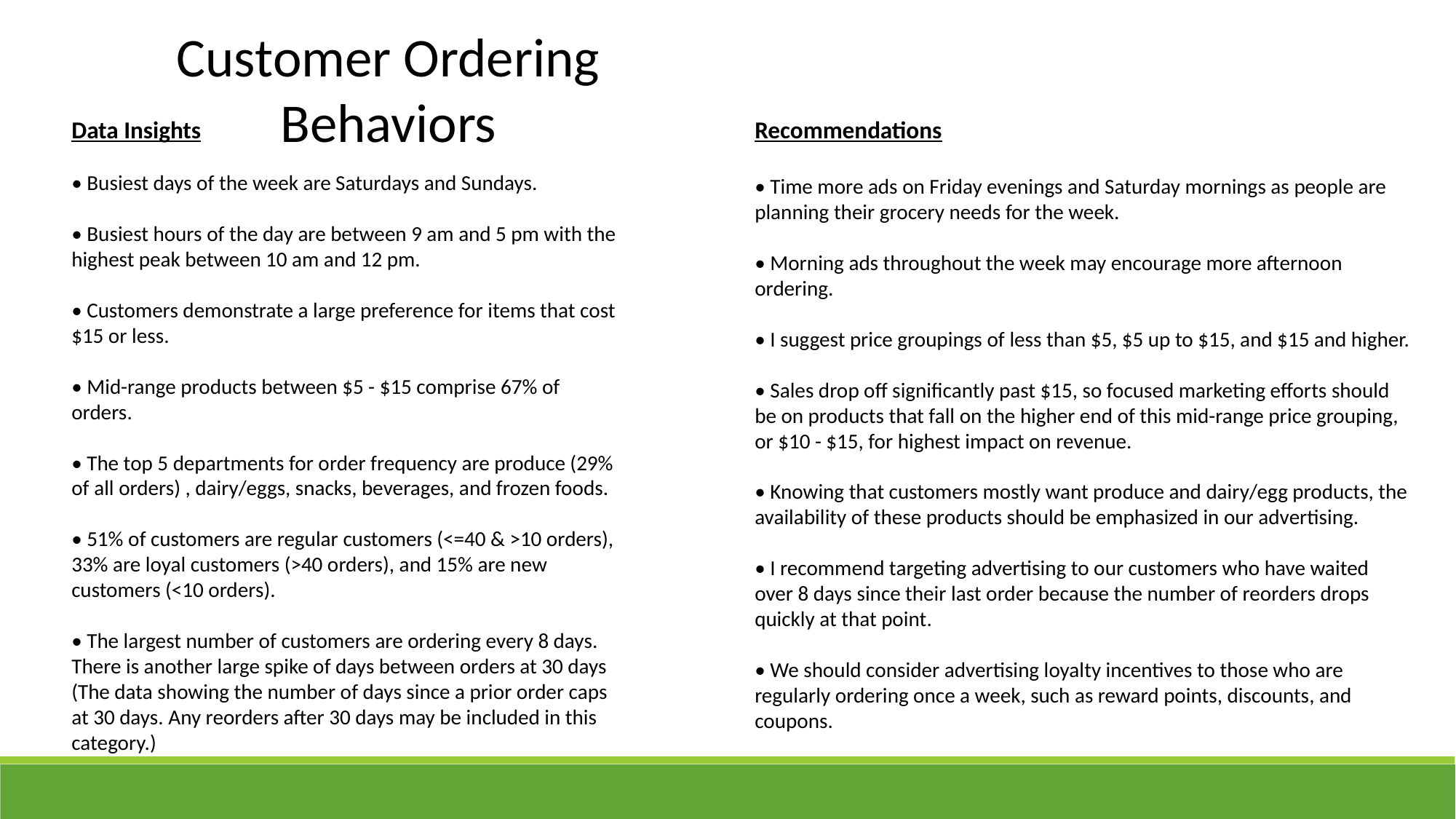

Customer Ordering Behaviors
Data Insights

• Busiest days of the week are Saturdays and Sundays.
• Busiest hours of the day are between 9 am and 5 pm with the highest peak between 10 am and 12 pm.

• Customers demonstrate a large preference for items that cost $15 or less.
• Mid-range products between $5 - $15 comprise 67% of orders.
• The top 5 departments for order frequency are produce (29% of all orders) , dairy/eggs, snacks, beverages, and frozen foods.

• 51% of customers are regular customers (<=40 & >10 orders), 33% are loyal customers (>40 orders), and 15% are new customers (<10 orders).

• The largest number of customers are ordering every 8 days. There is another large spike of days between orders at 30 days (The data showing the number of days since a prior order caps at 30 days. Any reorders after 30 days may be included in this category.)
Recommendations

• Time more ads on Friday evenings and Saturday mornings as people are planning their grocery needs for the week.
• Morning ads throughout the week may encourage more afternoon ordering.

• I suggest price groupings of less than $5, $5 up to $15, and $15 and higher.

• Sales drop off significantly past $15, so focused marketing efforts should be on products that fall on the higher end of this mid-range price grouping, or $10 - $15, for highest impact on revenue.

• Knowing that customers mostly want produce and dairy/egg products, the availability of these products should be emphasized in our advertising.

• I recommend targeting advertising to our customers who have waited over 8 days since their last order because the number of reorders drops quickly at that point.

• We should consider advertising loyalty incentives to those who are regularly ordering once a week, such as reward points, discounts, and coupons.